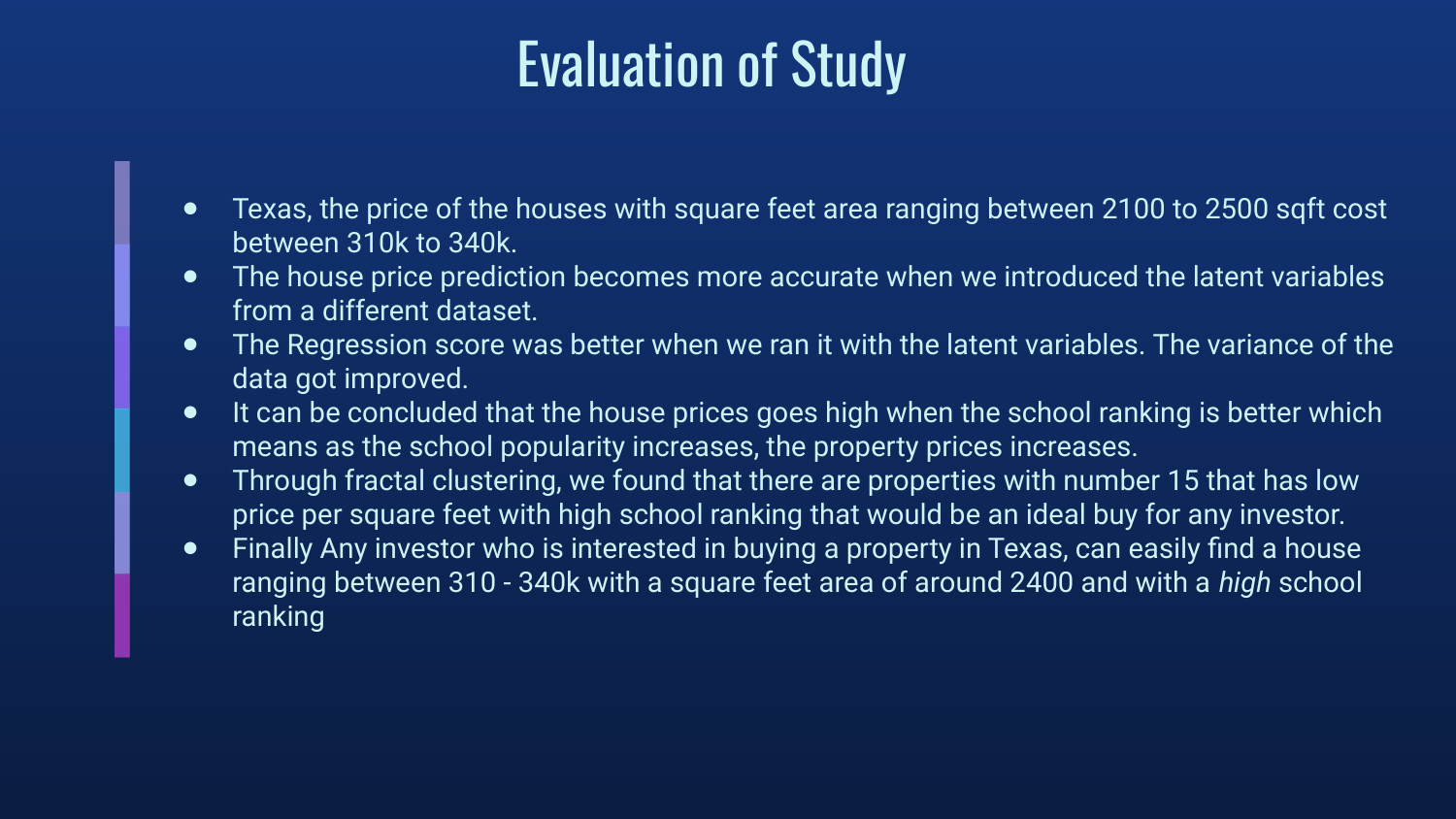

# Evaluation of Study
Texas, the price of the houses with square feet area ranging between 2100 to 2500 sqft cost between 310k to 340k.
The house price prediction becomes more accurate when we introduced the latent variables from a different dataset.
The Regression score was better when we ran it with the latent variables. The variance of the data got improved.
It can be concluded that the house prices goes high when the school ranking is better which means as the school popularity increases, the property prices increases.
Through fractal clustering, we found that there are properties with number 15 that has low price per square feet with high school ranking that would be an ideal buy for any investor.
Finally Any investor who is interested in buying a property in Texas, can easily find a house ranging between 310 - 340k with a square feet area of around 2400 and with a high school ranking